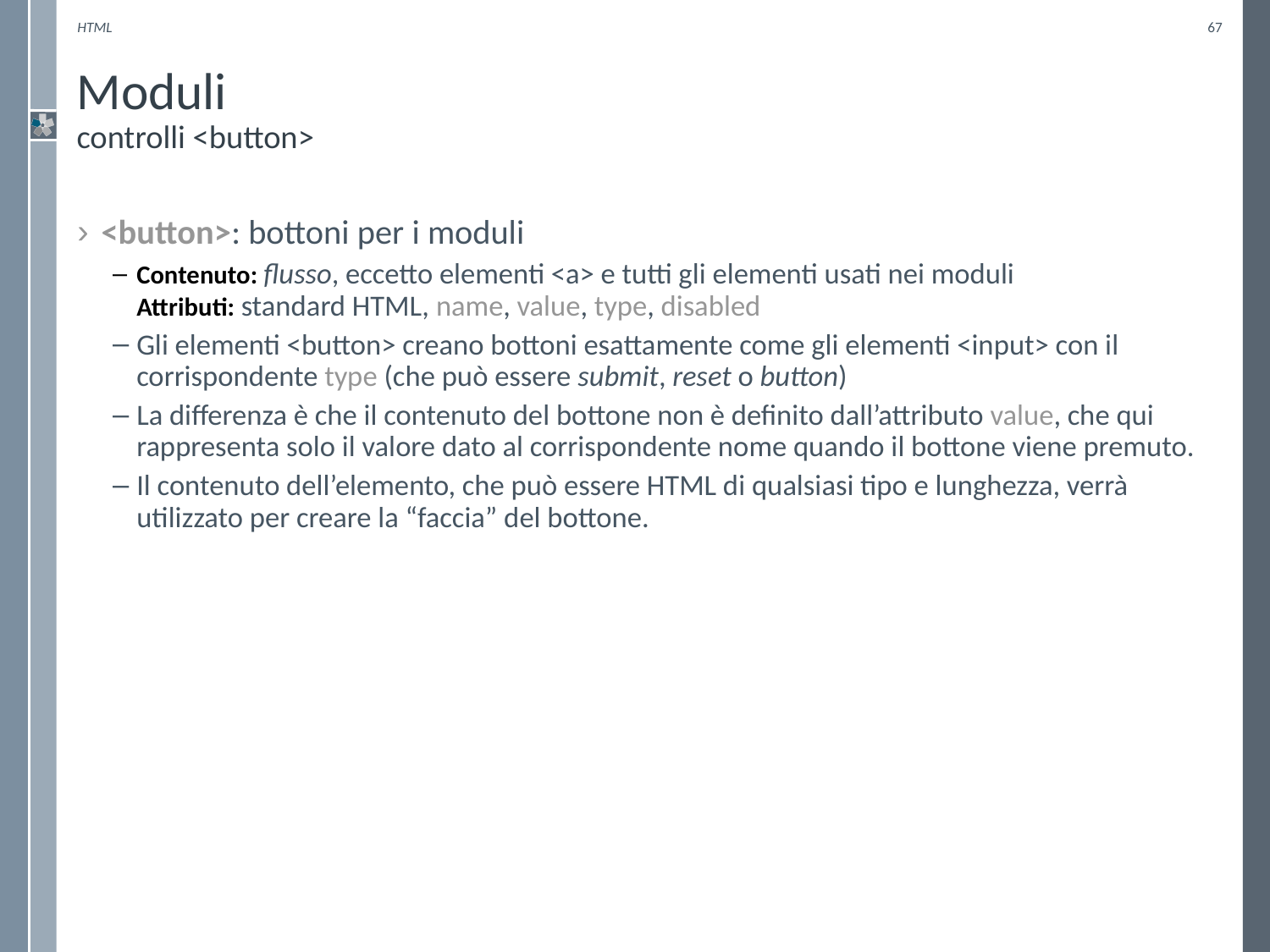

HTML
67
# Moduli controlli <button>
<button>: bottoni per i moduli
Contenuto: flusso, eccetto elementi <a> e tutti gli elementi usati nei moduli
Attributi: standard HTML, name, value, type, disabled
Gli elementi <button> creano bottoni esattamente come gli elementi <input> con il corrispondente type (che può essere submit, reset o button)
La differenza è che il contenuto del bottone non è definito dall’attributo value, che qui rappresenta solo il valore dato al corrispondente nome quando il bottone viene premuto.
Il contenuto dell’elemento, che può essere HTML di qualsiasi tipo e lunghezza, verrà utilizzato per creare la “faccia” del bottone.